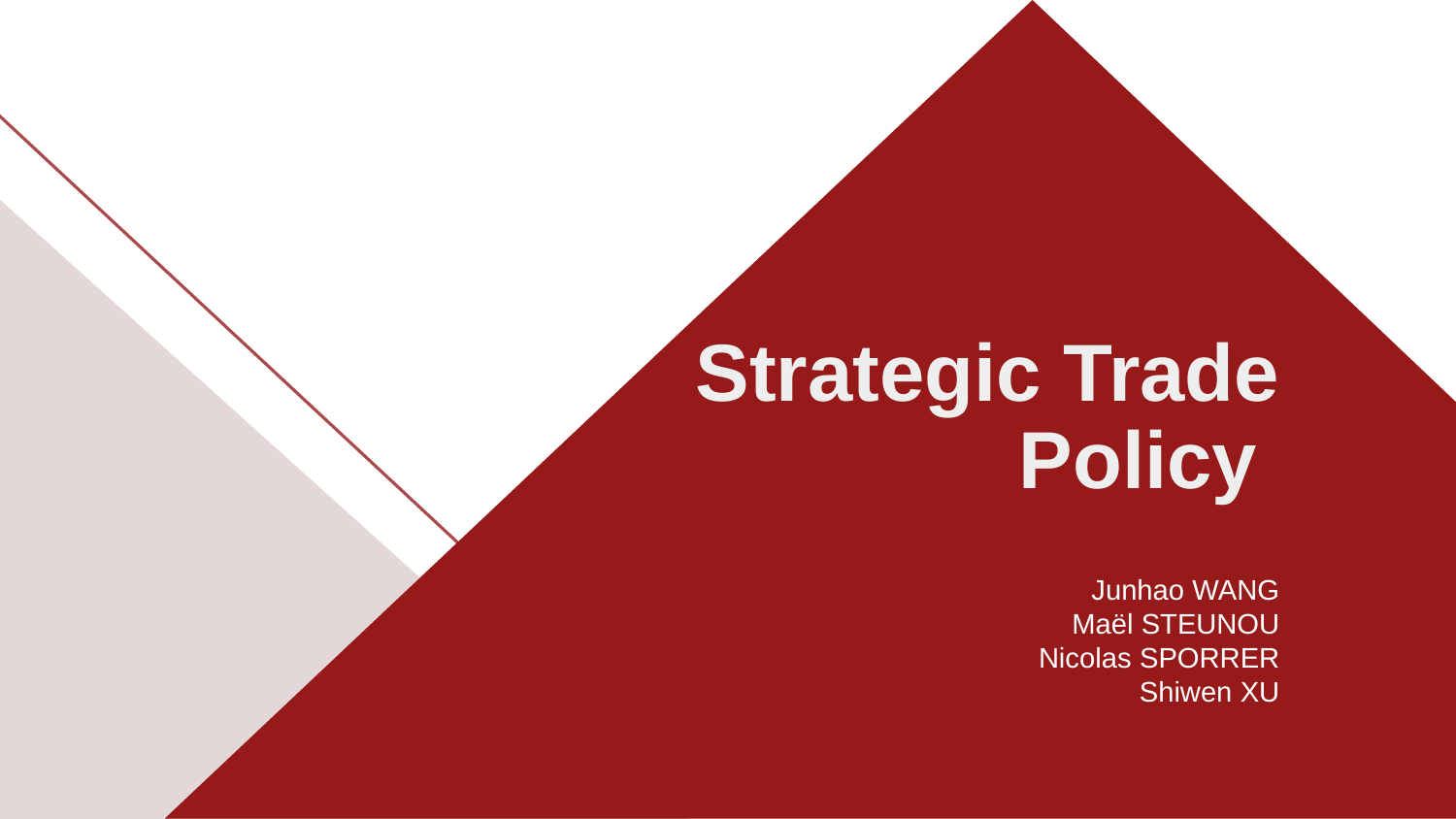

Strategic Trade Policy
Junhao WANG
Maël STEUNOU
Nicolas SPORRER
Shiwen XU